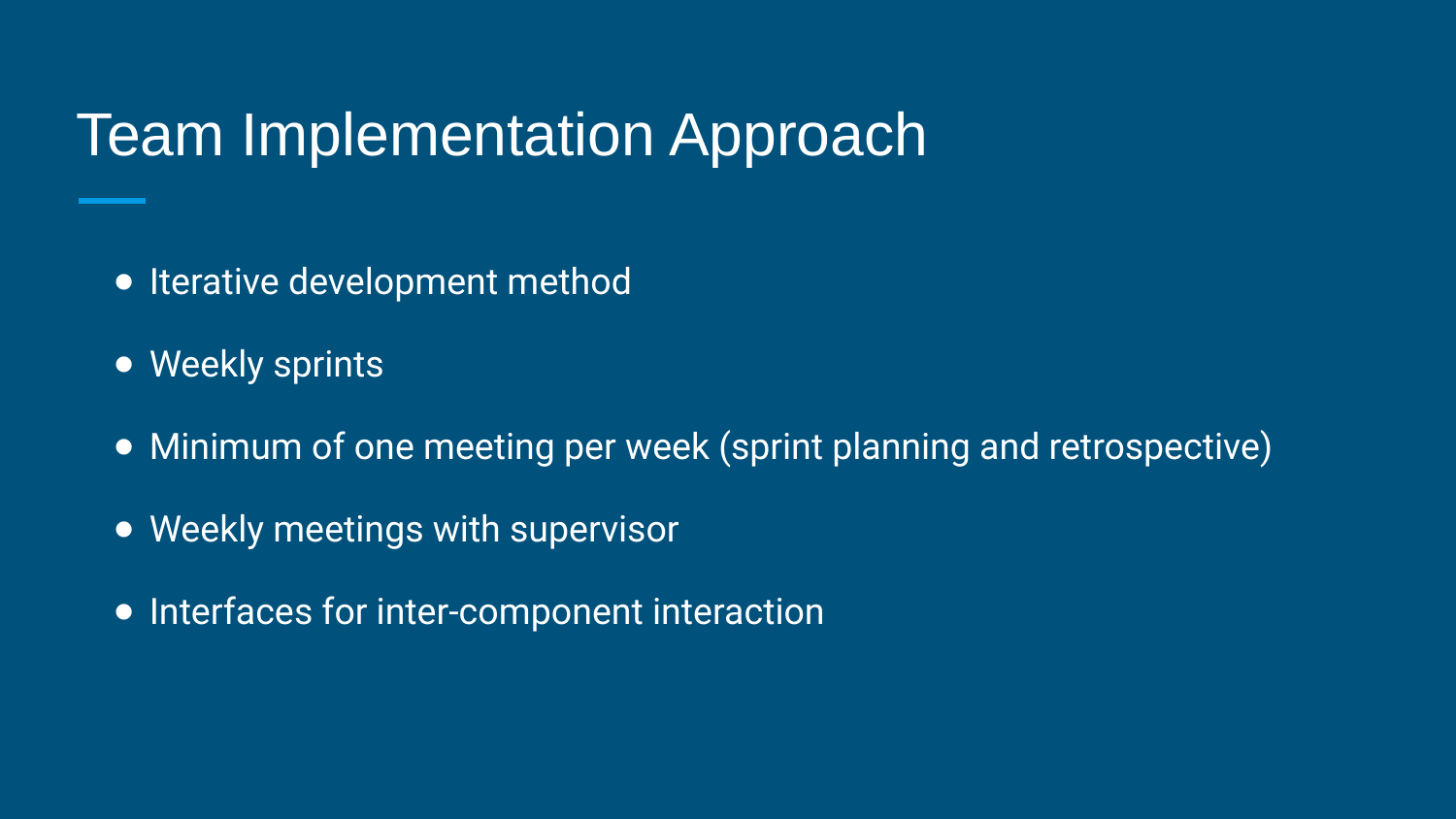

# Team Implementation Approach
Iterative development method
Weekly sprints
Minimum of one meeting per week (sprint planning and retrospective)
Weekly meetings with supervisor
Interfaces for inter-component interaction